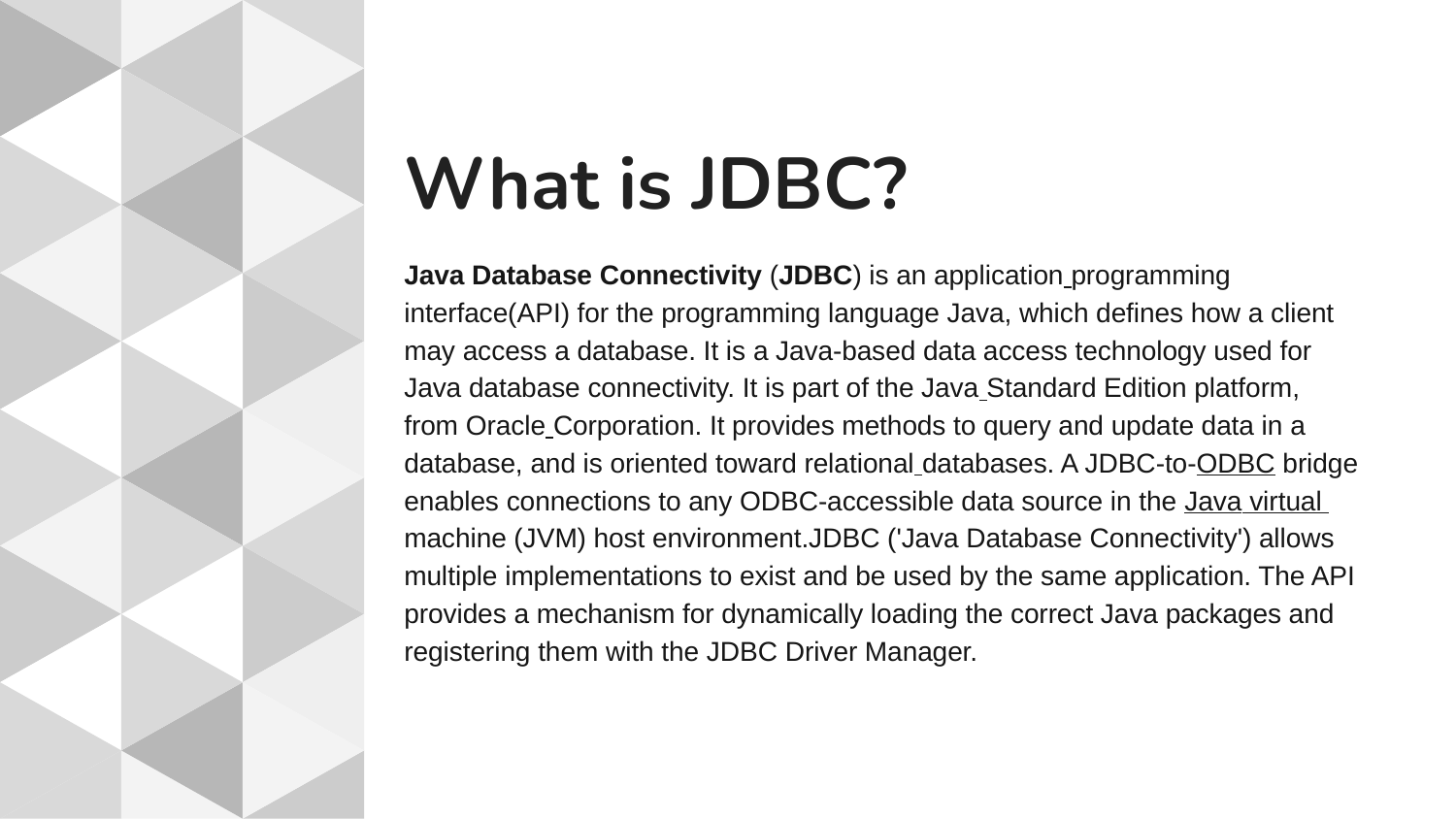

# What is JDBC?
Java Database Connectivity (JDBC) is an application programming interface(API) for the programming language Java, which defines how a client may access a database. It is a Java-based data access technology used for Java database connectivity. It is part of the Java Standard Edition platform, from Oracle Corporation. It provides methods to query and update data in a database, and is oriented toward relational databases. A JDBC-to-ODBC bridge enables connections to any ODBC-accessible data source in the Java virtual machine (JVM) host environment.JDBC ('Java Database Connectivity') allows multiple implementations to exist and be used by the same application. The API provides a mechanism for dynamically loading the correct Java packages and registering them with the JDBC Driver Manager.